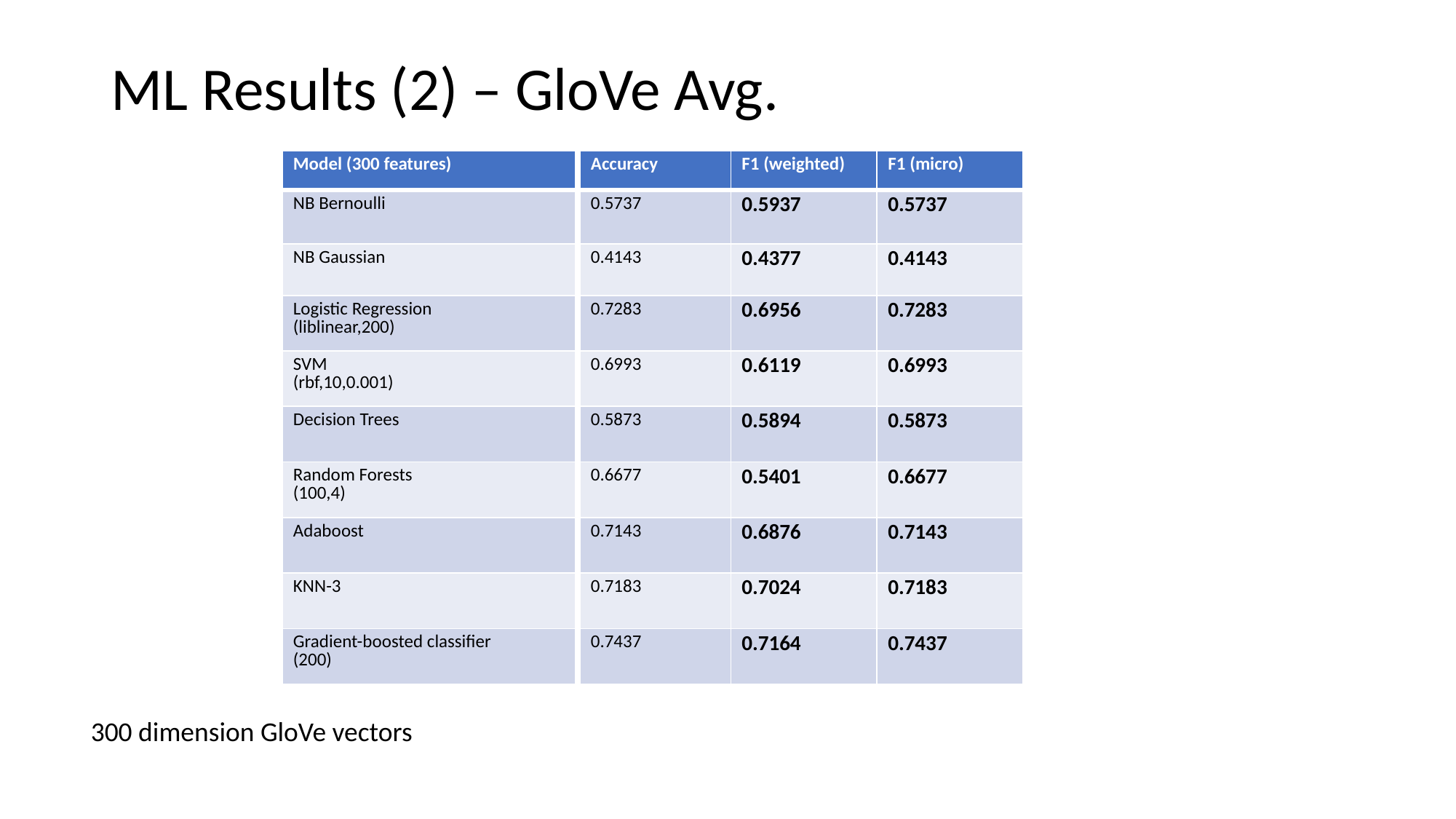

# ML Results (2) – GloVe Avg.
| Model (300 features) | Accuracy | F1 (weighted) | F1 (micro) |
| --- | --- | --- | --- |
| NB Bernoulli | 0.5737 | 0.5937 | 0.5737 |
| NB Gaussian | 0.4143 | 0.4377 | 0.4143 |
| Logistic Regression (liblinear,200) | 0.7283 | 0.6956 | 0.7283 |
| SVM (rbf,10,0.001) | 0.6993 | 0.6119 | 0.6993 |
| Decision Trees | 0.5873 | 0.5894 | 0.5873 |
| Random Forests (100,4) | 0.6677 | 0.5401 | 0.6677 |
| Adaboost | 0.7143 | 0.6876 | 0.7143 |
| KNN-3 | 0.7183 | 0.7024 | 0.7183 |
| Gradient-boosted classifier (200) | 0.7437 | 0.7164 | 0.7437 |
300 dimension GloVe vectors